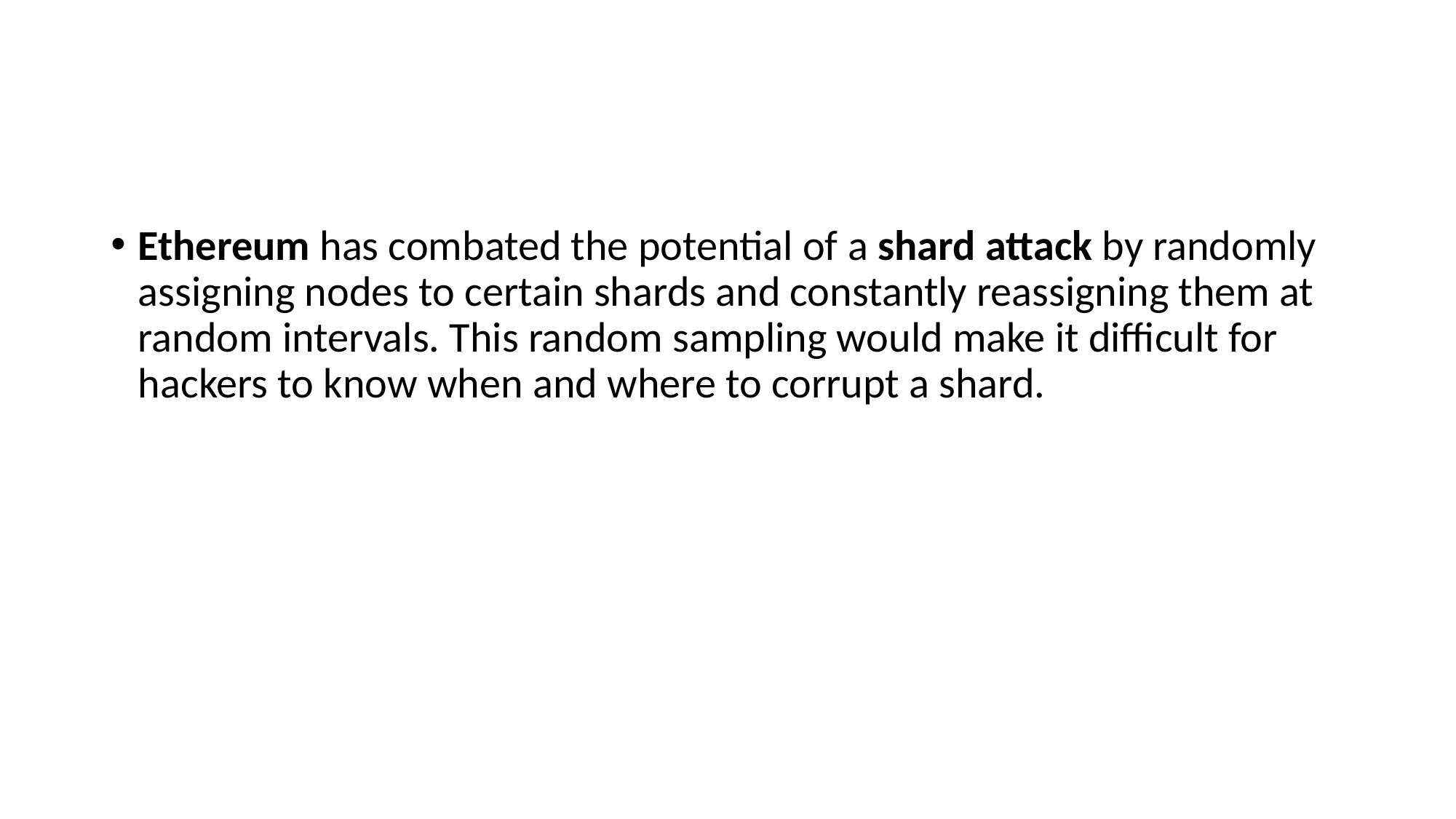

#
Ethereum has combated the potential of a shard attack by randomly assigning nodes to certain shards and constantly reassigning them at random intervals. This random sampling would make it difficult for hackers to know when and where to corrupt a shard.